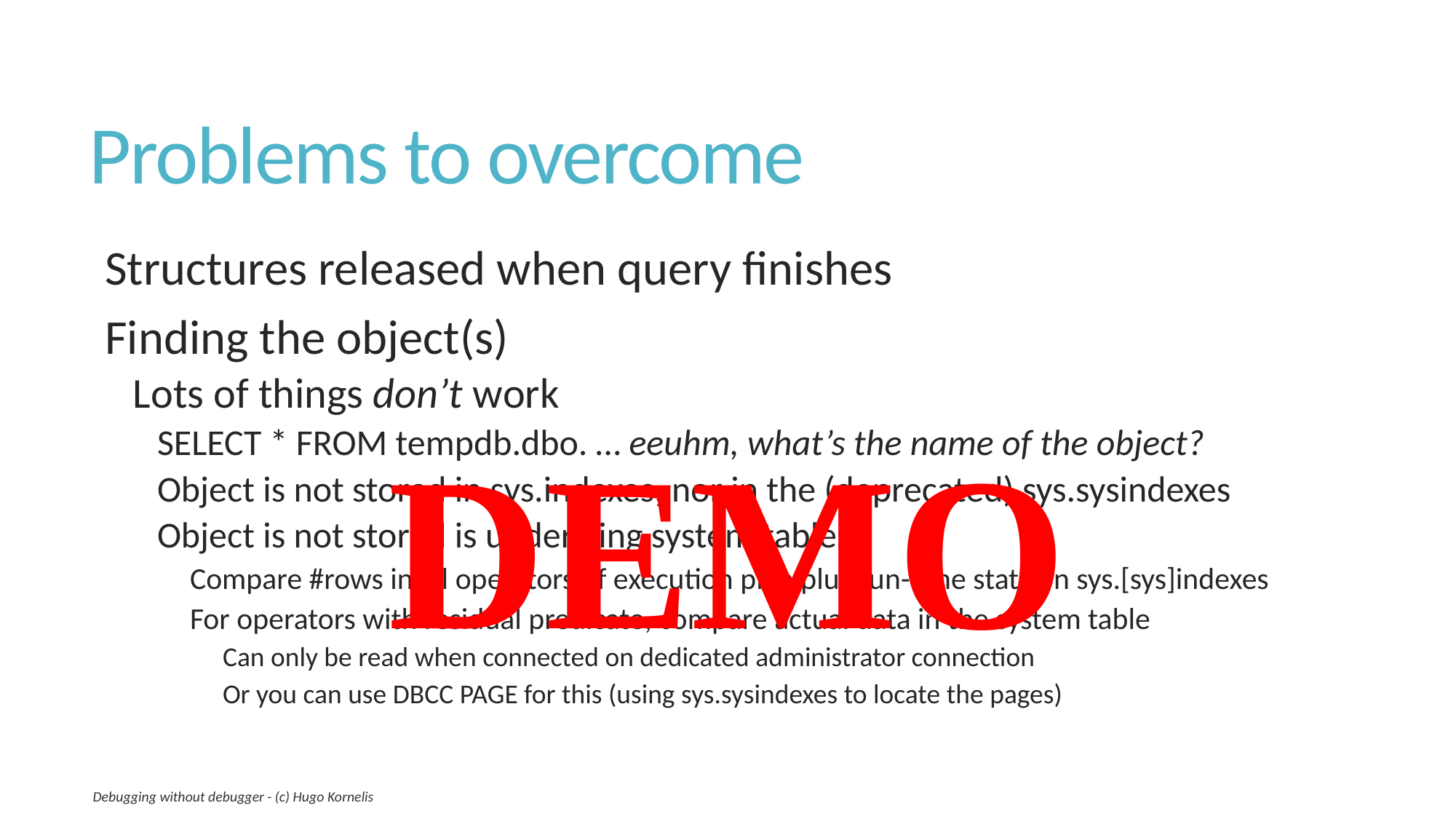

# Problems to overcome
Structures released when query finishes
Finding the object(s)
Lots of things don’t work
SELECT * FROM tempdb.dbo. … eeuhm, what’s the name of the object?
Object is not stored in sys.indexes, nor in the (deprecated) sys.sysindexes
Object is not stored is underlying system tables
Compare #rows in all operators of execution plan plus run-time stats on sys.[sys]indexes
For operators with residual predicate, compare actual data in the system table
Can only be read when connected on dedicated administrator connection
Or you can use DBCC PAGE for this (using sys.sysindexes to locate the pages)
DEMO
Debugging without debugger - (c) Hugo Kornelis